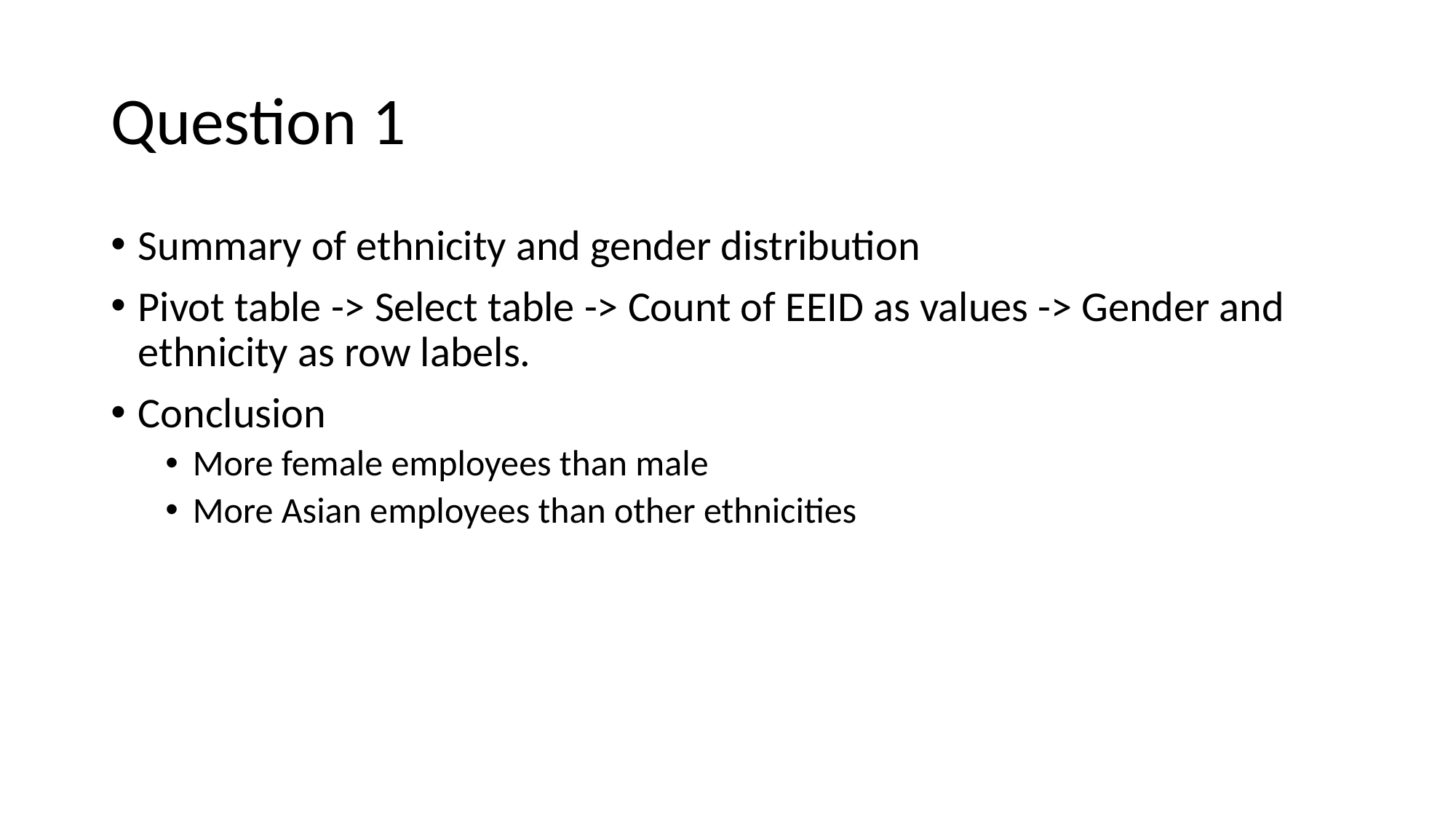

# Question 1
Summary of ethnicity and gender distribution
Pivot table -> Select table -> Count of EEID as values -> Gender and ethnicity as row labels.
Conclusion
More female employees than male
More Asian employees than other ethnicities